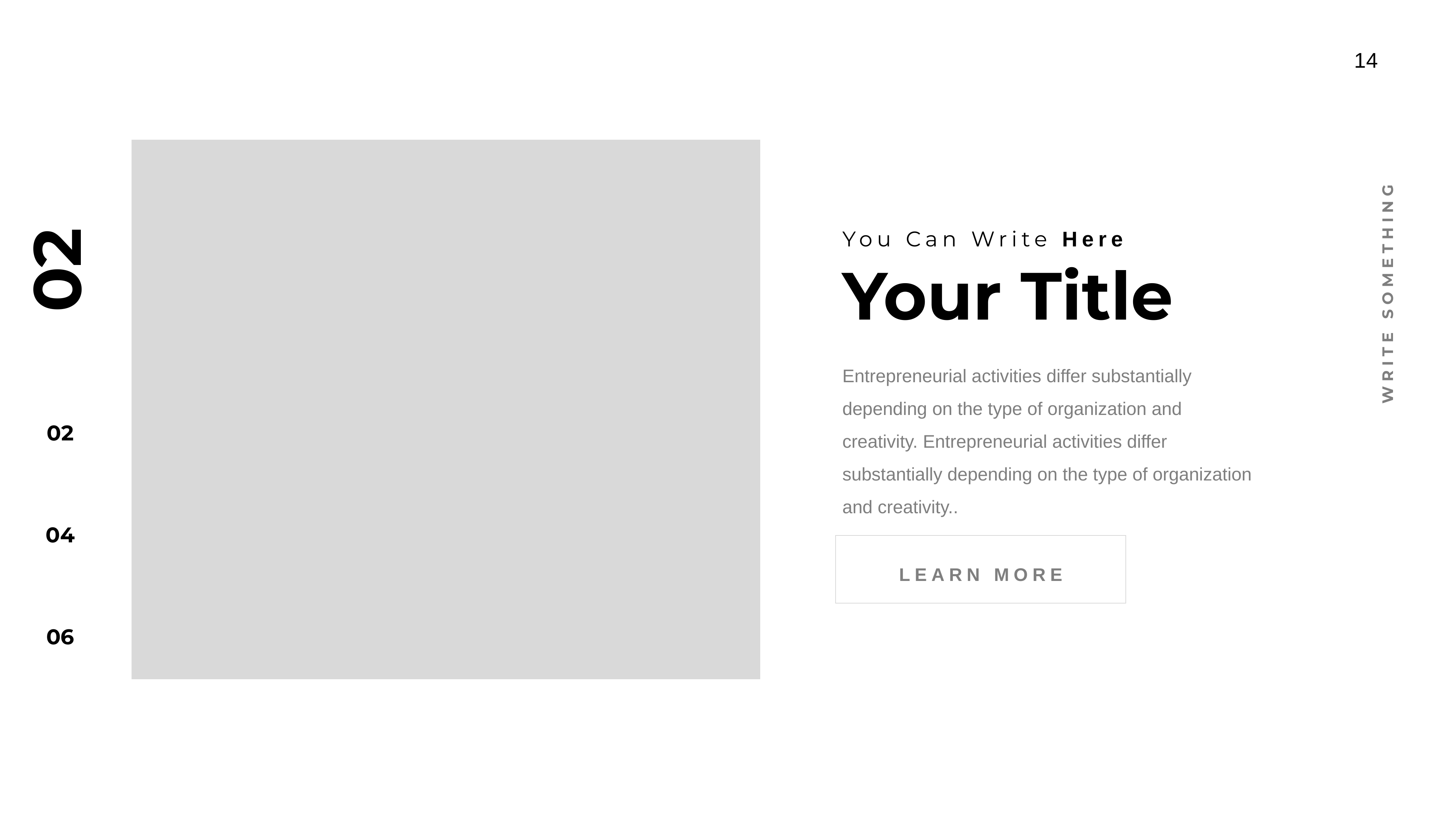

02
02

04

06
WRITE SOMETHING
You Can Write Here
Your Title
Entrepreneurial activities differ substantially depending on the type of organization and creativity. Entrepreneurial activities differ substantially depending on the type of organization and creativity..

LEARN MORE